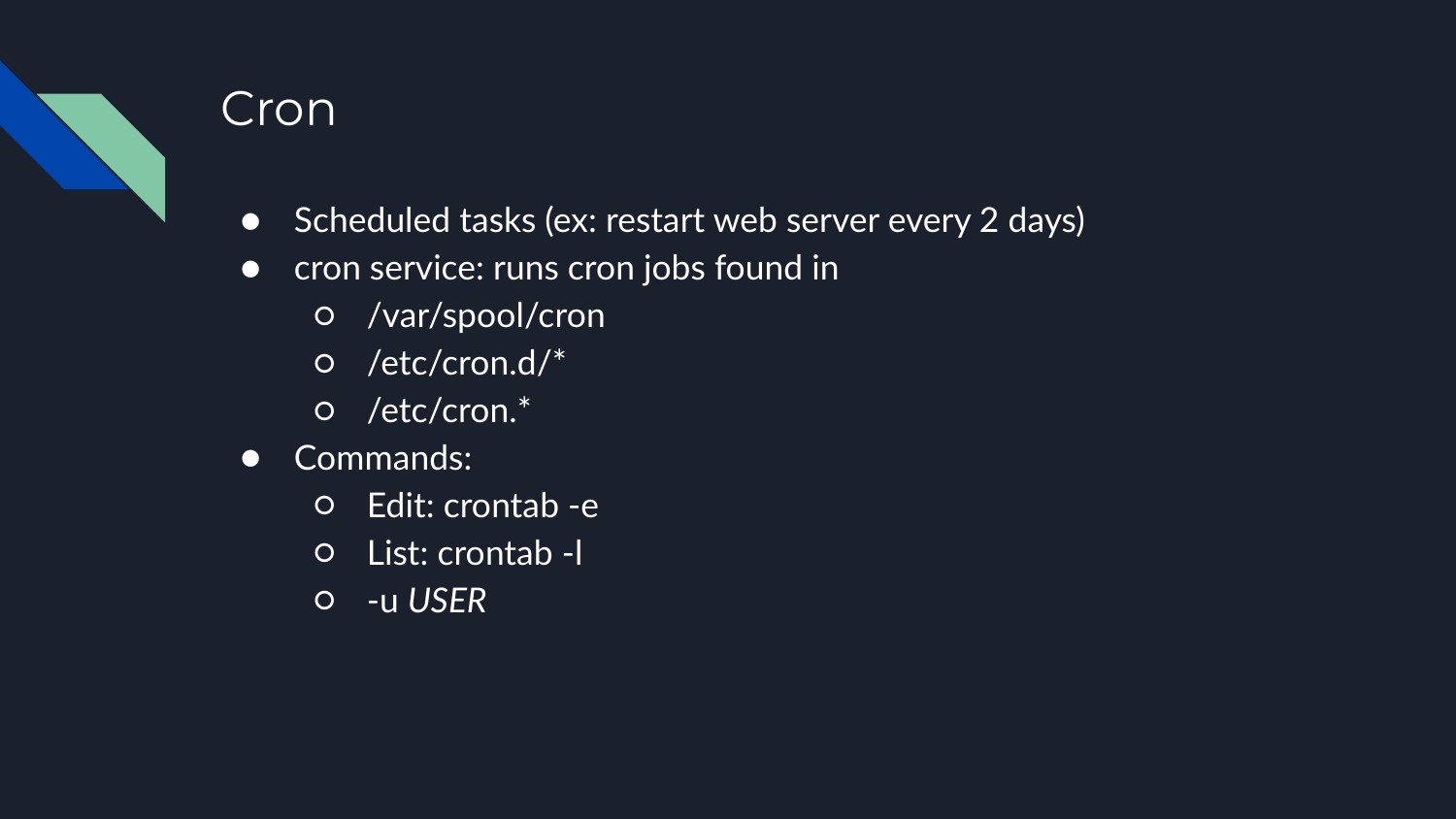

# Cron
Scheduled tasks (ex: restart web server every 2 days)
cron service: runs cron jobs found in
/var/spool/cron
/etc/cron.d/*
/etc/cron.*
Commands:
Edit: crontab -e
List: crontab -l
-u USER